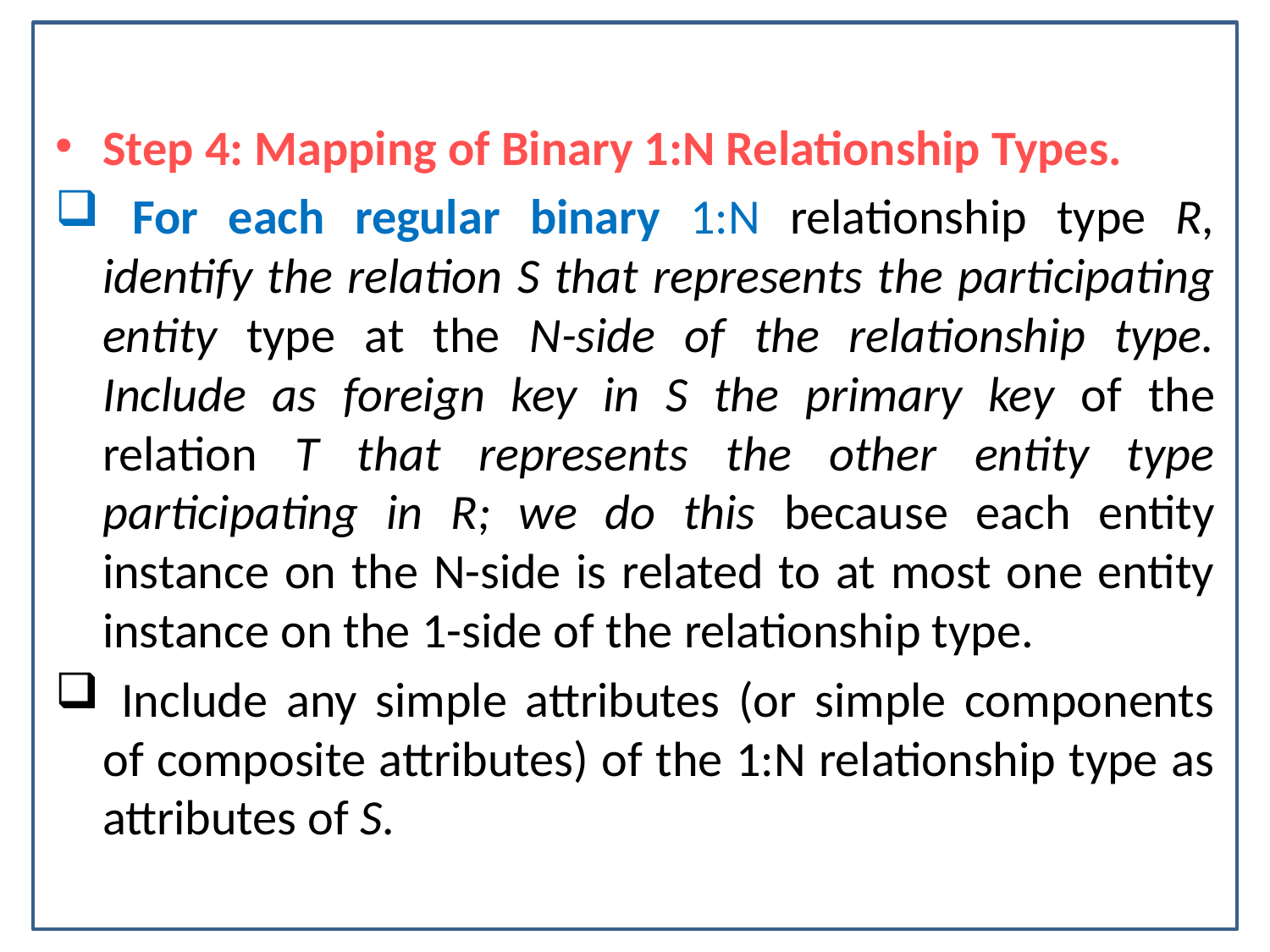

Step 4: Mapping of Binary 1:N Relationship Types.
 For each regular binary 1:N relationship type R, identify the relation S that represents the participating entity type at the N-side of the relationship type. Include as foreign key in S the primary key of the relation T that represents the other entity type participating in R; we do this because each entity instance on the N-side is related to at most one entity instance on the 1-side of the relationship type.
 Include any simple attributes (or simple components of composite attributes) of the 1:N relationship type as attributes of S.